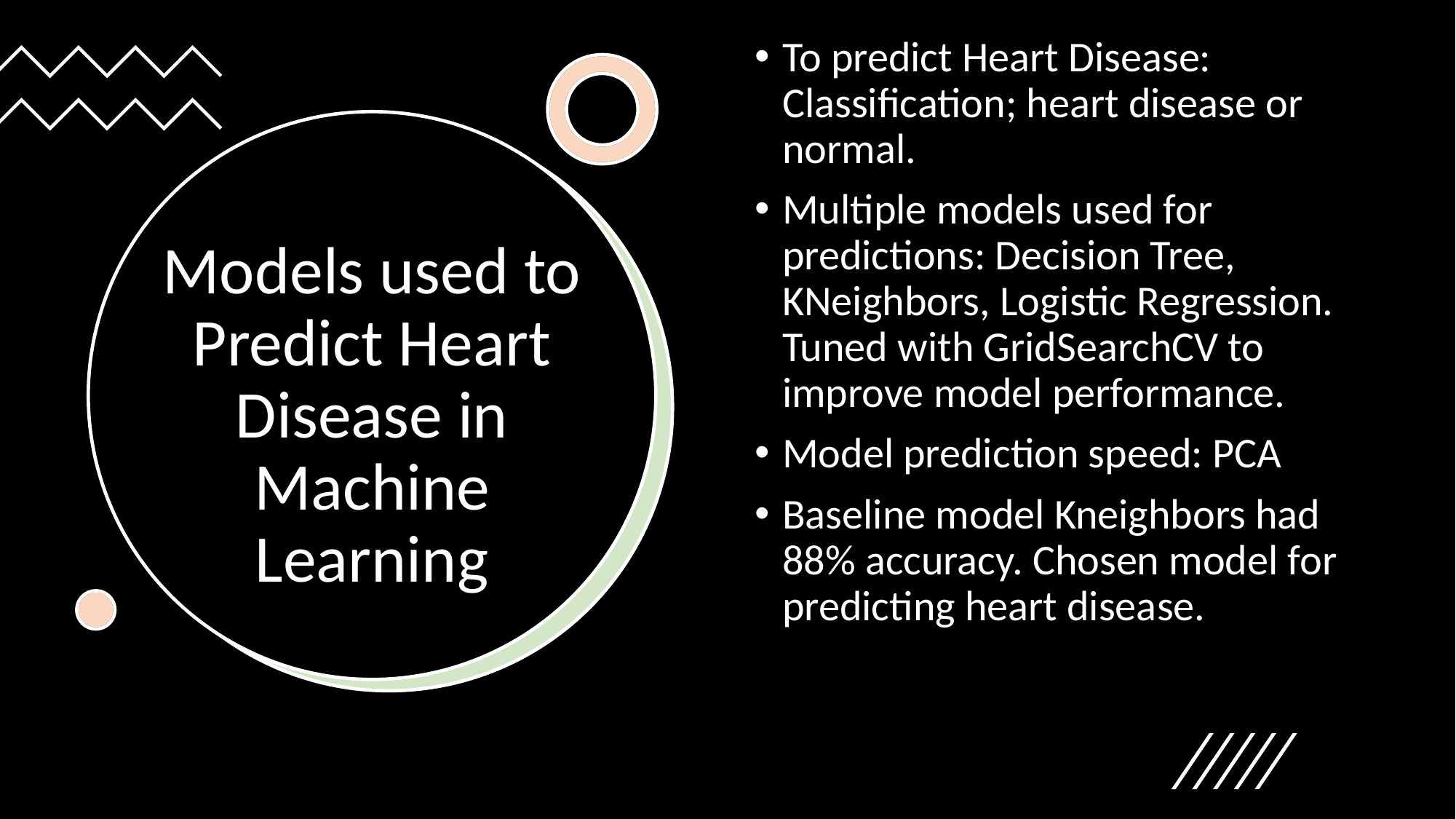

To predict Heart Disease: Classification; heart disease or normal.
Multiple models used for predictions: Decision Tree, KNeighbors, Logistic Regression. Tuned with GridSearchCV to improve model performance.
Model prediction speed: PCA
Baseline model Kneighbors had 88% accuracy. Chosen model for predicting heart disease.

# Models used to Predict Heart Disease in Machine Learning